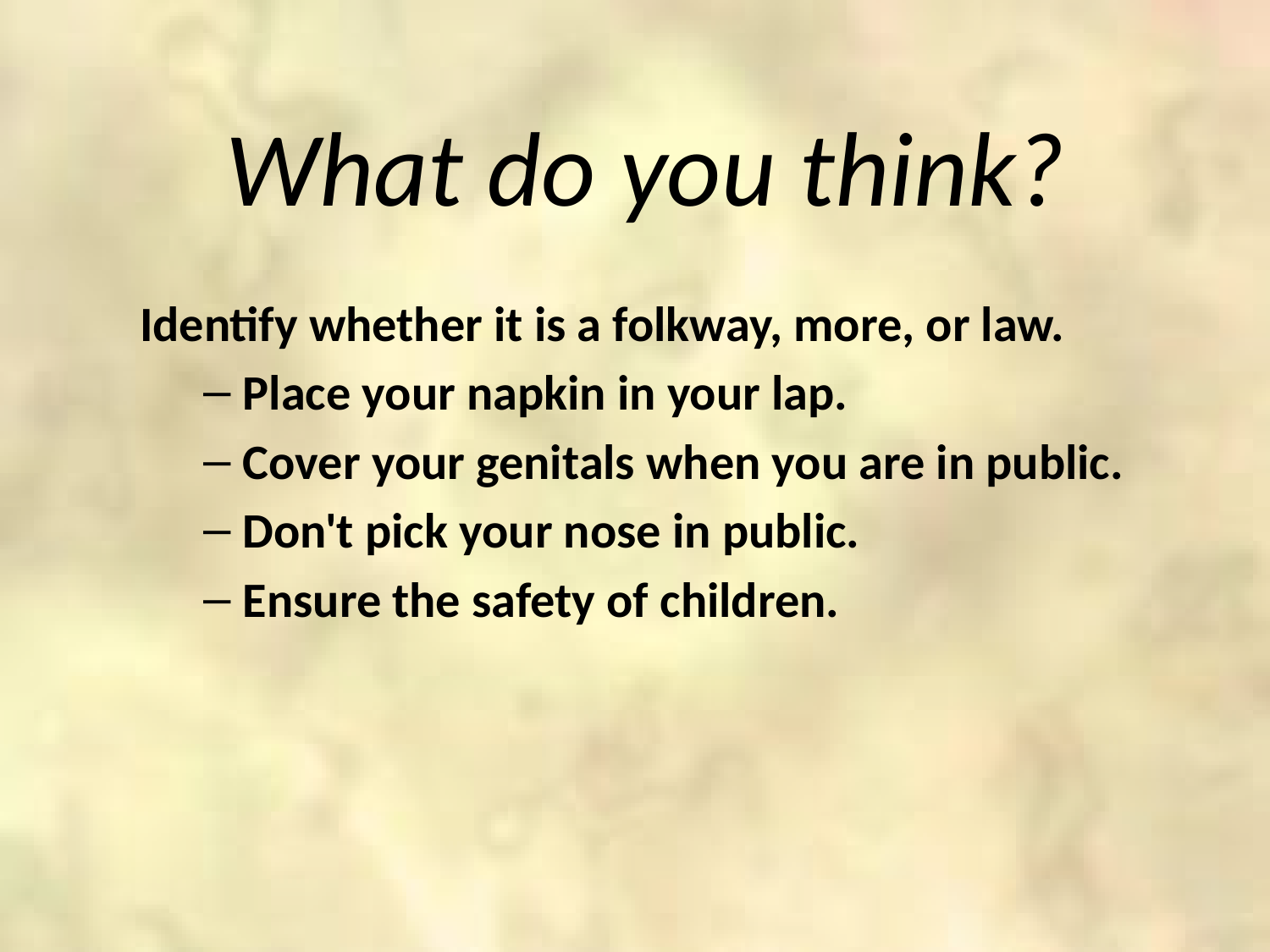

What do you think?
Identify whether it is a folkway, more, or law.
Place your napkin in your lap.
Cover your genitals when you are in public.
Don't pick your nose in public.
Ensure the safety of children.